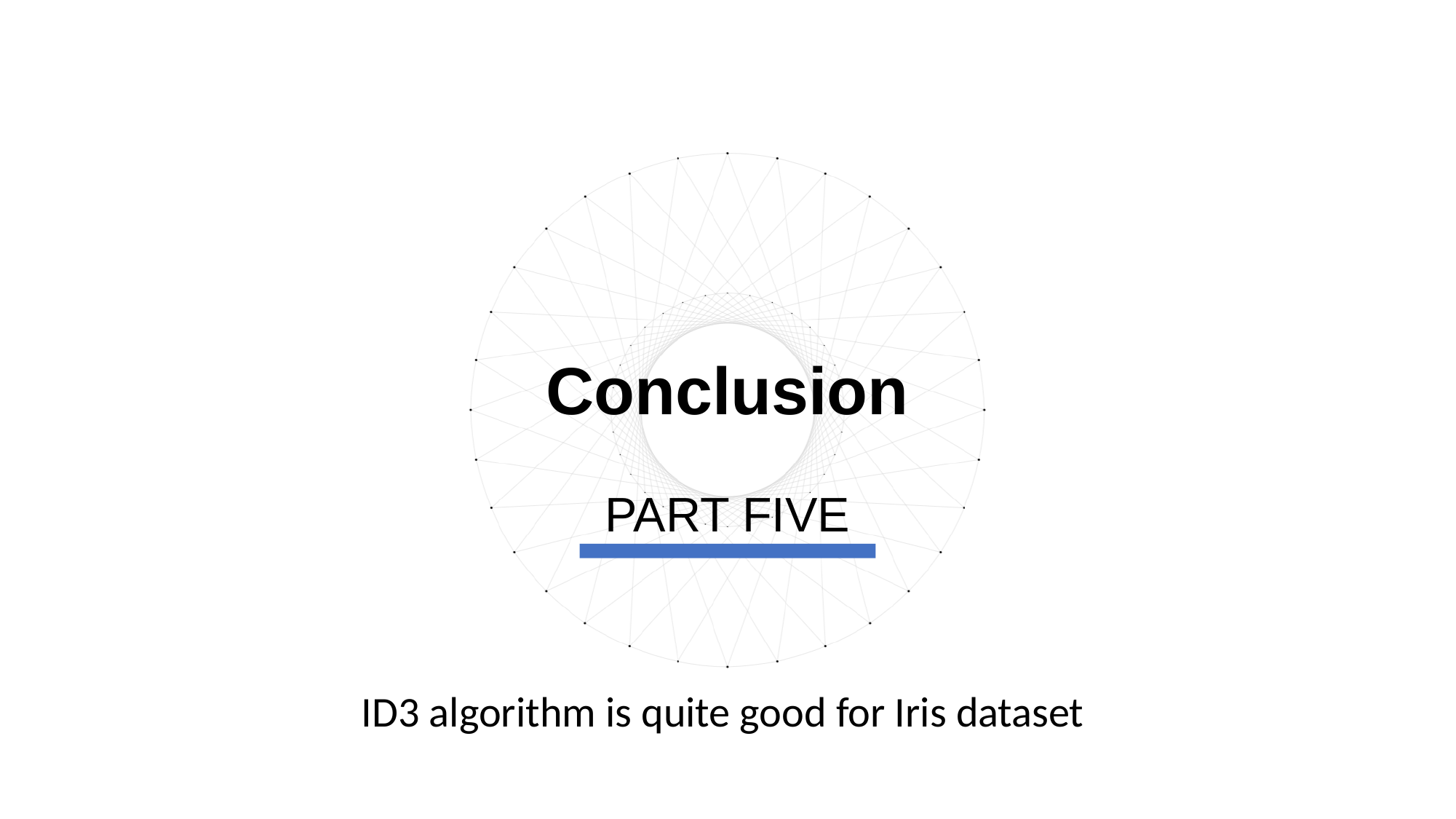

Conclusion
PART FIVE

ID3 algorithm is quite good for Iris dataset